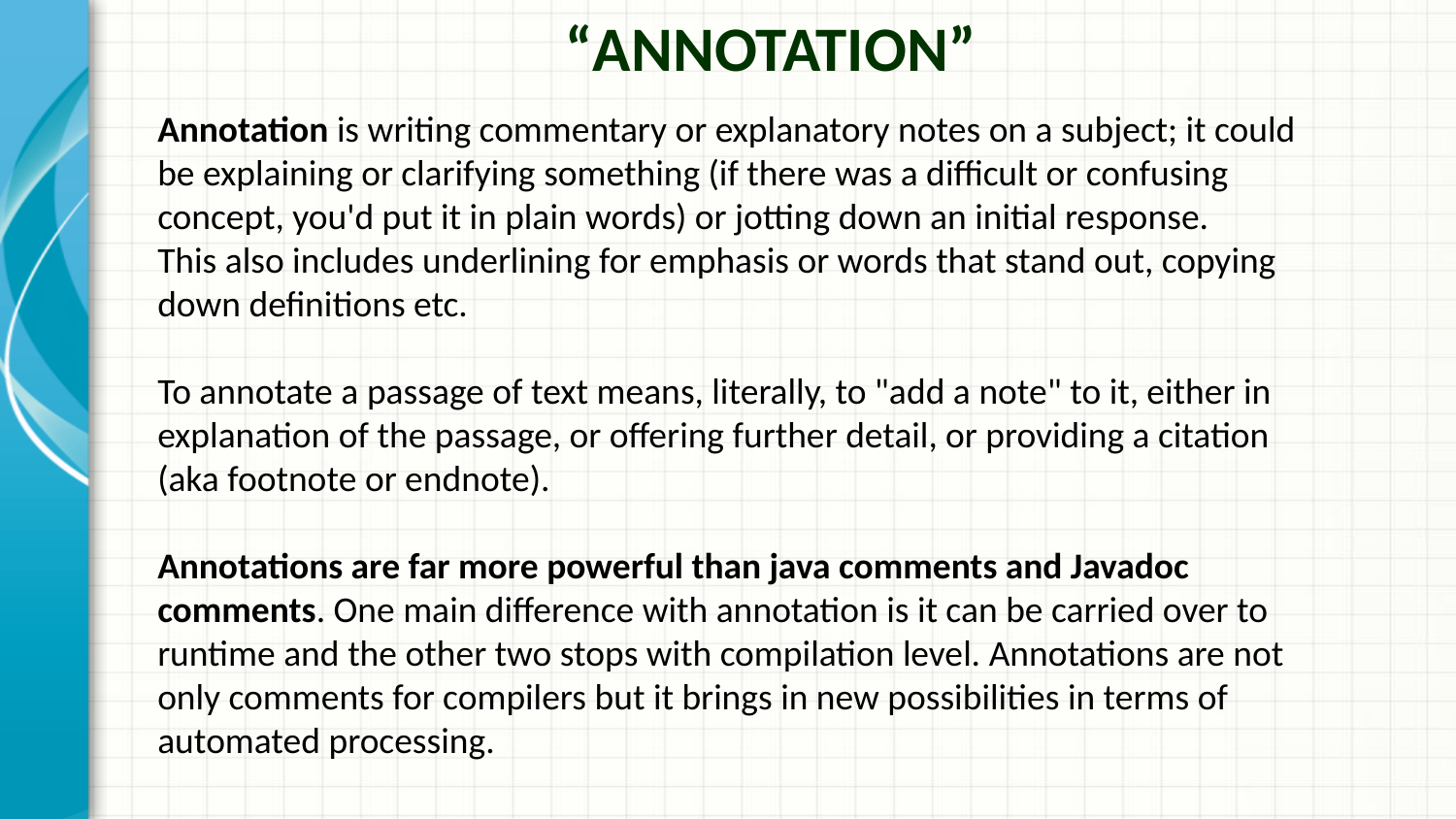

“Annotation”
Annotation is writing commentary or explanatory notes on a subject; it could be explaining or clarifying something (if there was a difficult or confusing concept, you'd put it in plain words) or jotting down an initial response.
This also includes underlining for emphasis or words that stand out, copying down definitions etc.

To annotate a passage of text means, literally, to "add a note" to it, either in explanation of the passage, or offering further detail, or providing a citation (aka footnote or endnote).

Annotations are far more powerful than java comments and Javadoc comments. One main difference with annotation is it can be carried over to runtime and the other two stops with compilation level. Annotations are not only comments for compilers but it brings in new possibilities in terms of automated processing.